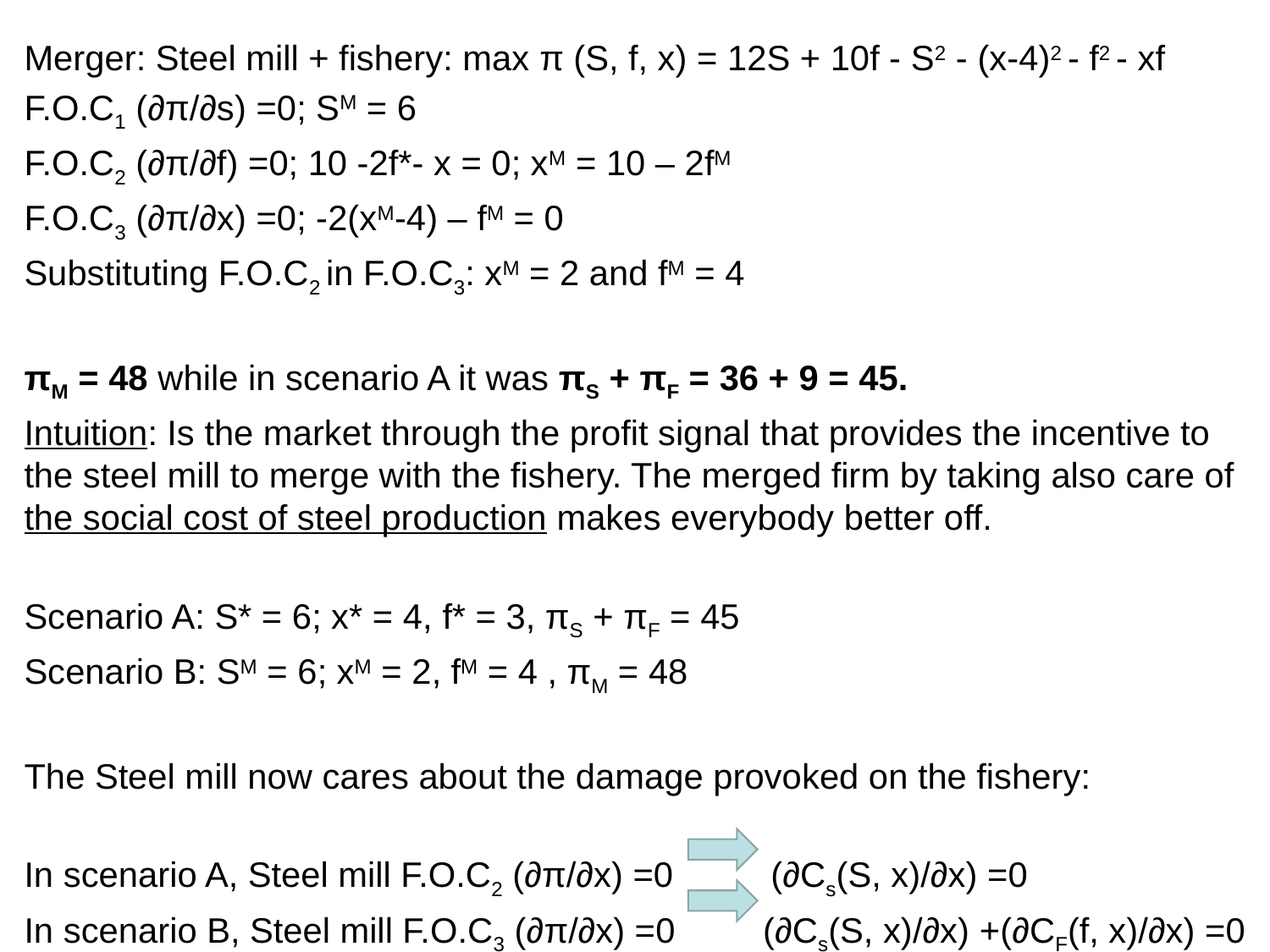

Merger: Steel mill + fishery: max π (S, f, x) = 12S + 10f - S2 - (x-4)2 - f2 - xf
F.O.C1 (∂π/∂s) =0; SM = 6
F.O.C2 (∂π/∂f) =0; 10 -2f*- x = 0; xM = 10 – 2fM
F.O.C3 (∂π/∂x) =0; -2(xM-4) – fM = 0
Substituting F.O.C2 in F.O.C3: xM = 2 and fM = 4

πM = 48 while in scenario A it was πS + πF = 36 + 9 = 45.
Intuition: Is the market through the profit signal that provides the incentive to the steel mill to merge with the fishery. The merged firm by taking also care of the social cost of steel production makes everybody better off.

Scenario A: S* = 6; x* = 4, f* = 3, πS + πF = 45
Scenario B: SM = 6; xM = 2, fM = 4 , πM = 48

The Steel mill now cares about the damage provoked on the fishery:

In scenario A, Steel mill F.O.C2 (∂π/∂x) =0          (∂Cs(S, x)/∂x) =0
In scenario B, Steel mill F.O.C3 (∂π/∂x) =0         (∂Cs(S, x)/∂x) +(∂CF(f, x)/∂x) =0